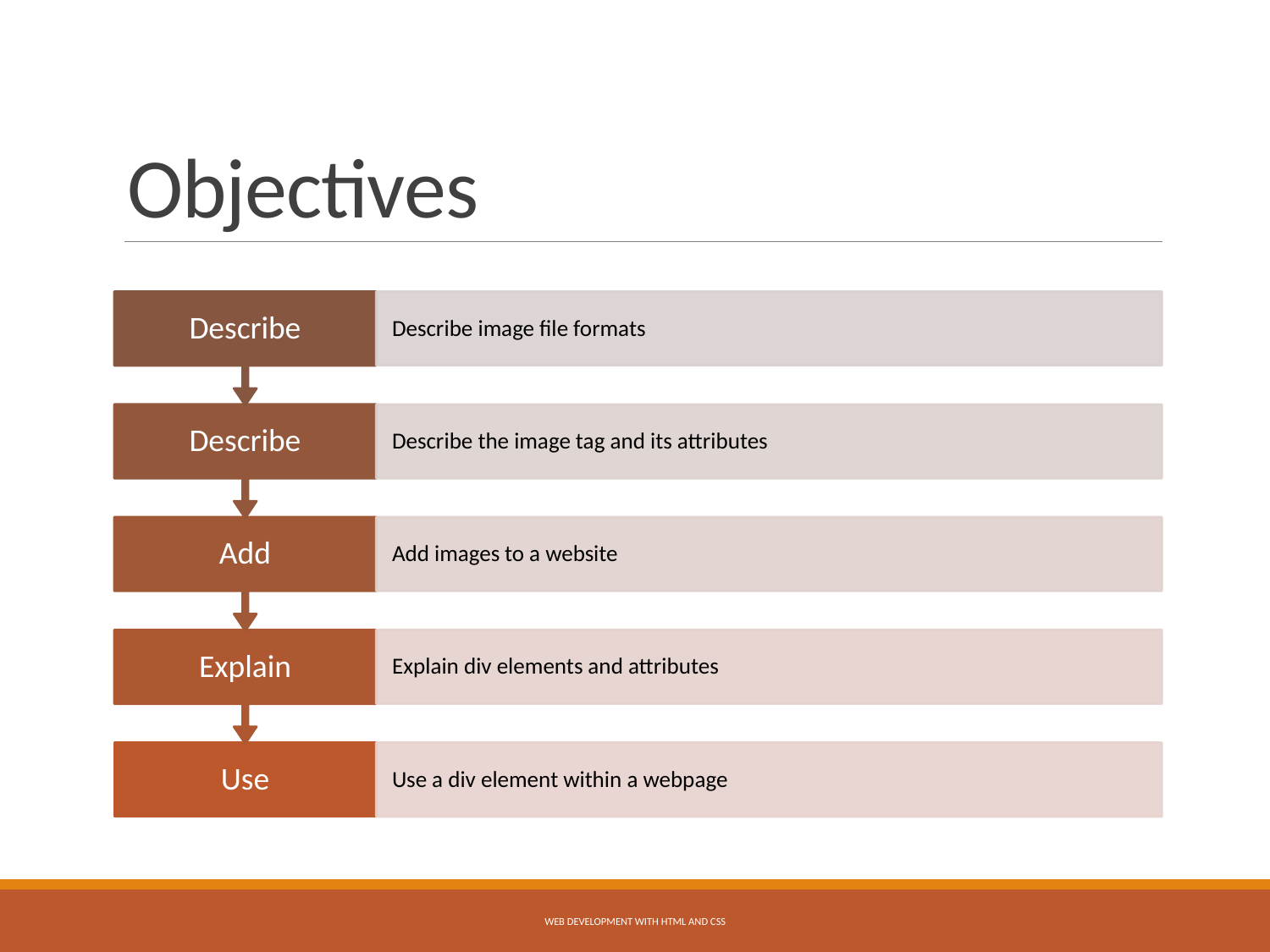

# Objectives
Use
Use a div element within a webpage
Explain
Explain div elements and attributes
Add
Add images to a website
Describe
Describe the image tag and its attributes
Describe
Describe image file formats

Web Development with HTML and CSS